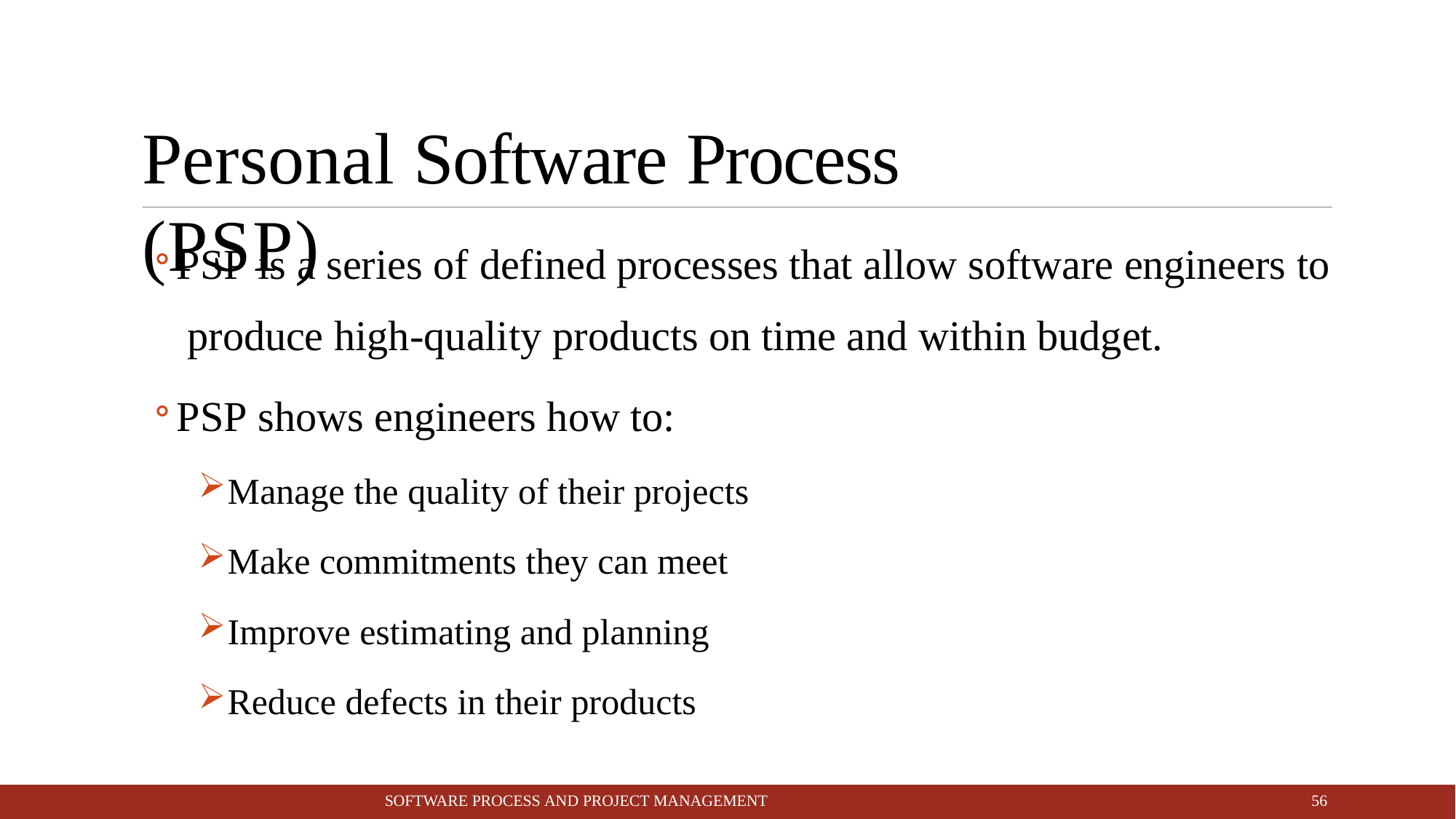

# Personal Software Process (PSP)
PSP is a series of defined processes that allow software engineers to  produce high-quality products on time and within budget.
PSP shows engineers how to:
Manage the quality of their projects
Make commitments they can meet
Improve estimating and planning
Reduce defects in their products
56
SOFTWARE PROCESS AND PROJECT MANAGEMENT